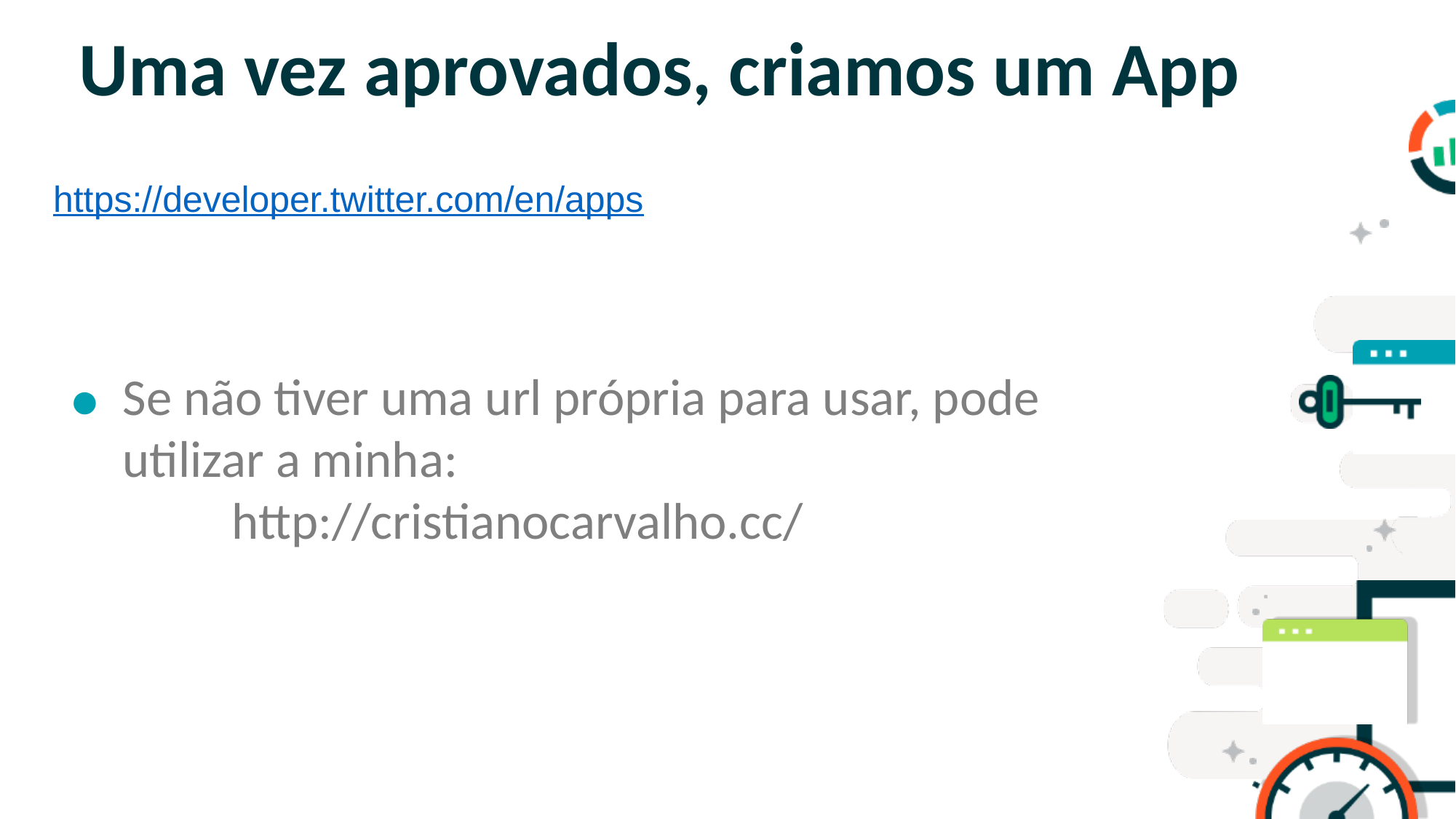

# Uma vez aprovados, criamos um App
https://developer.twitter.com/en/apps
SLIDE PARA TEXTO CORRIDO
OBS: NÃO É ACONSELHÁVEL COLOCAR
MUITO TEXTO NOS SLIDES
Se não tiver uma url própria para usar, pode utilizar a minha:
http://cristianocarvalho.cc/